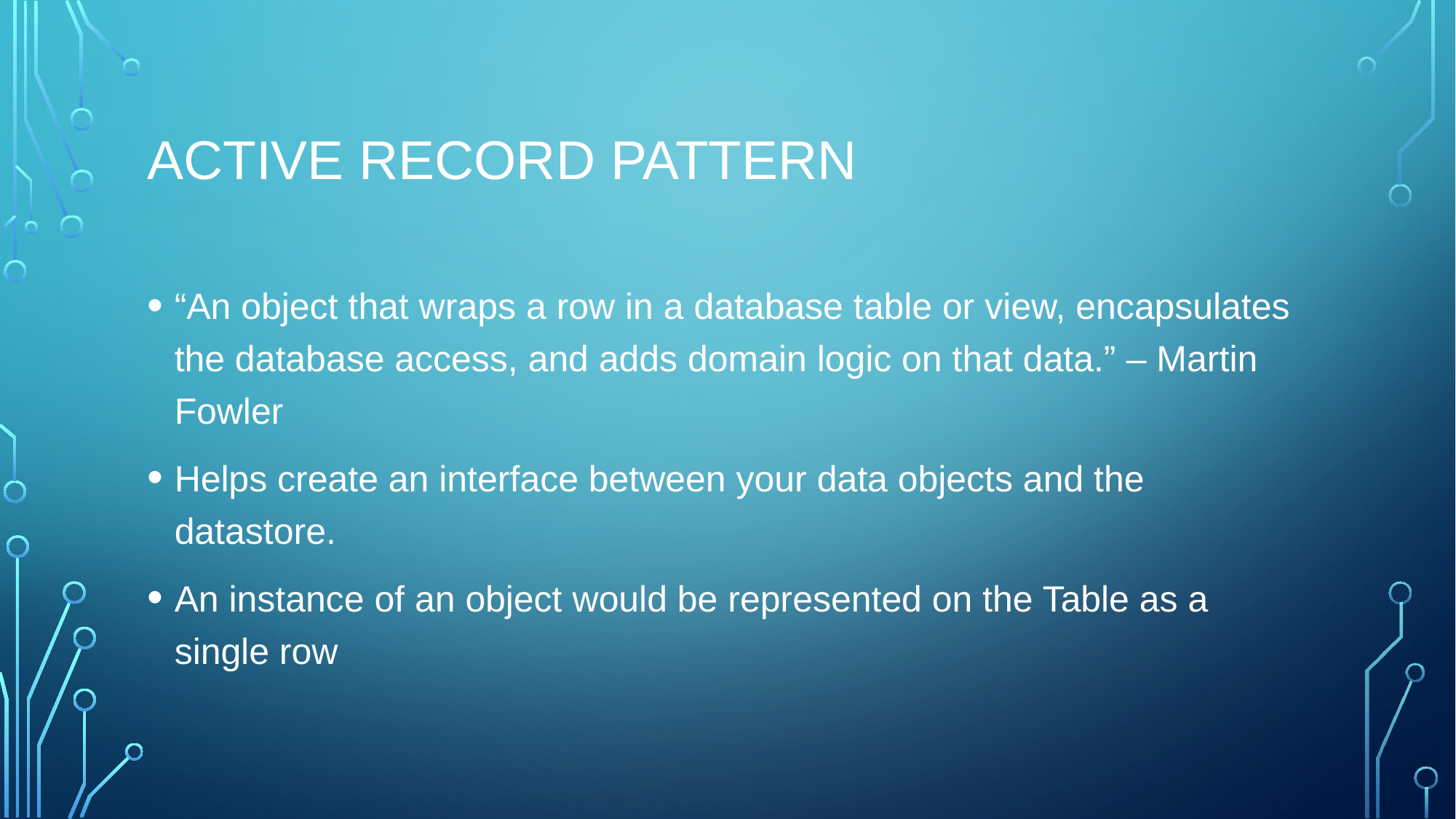

# Active record Pattern
“An object that wraps a row in a database table or view, encapsulates the database access, and adds domain logic on that data.” – Martin Fowler
Helps create an interface between your data objects and the datastore.
An instance of an object would be represented on the Table as a single row